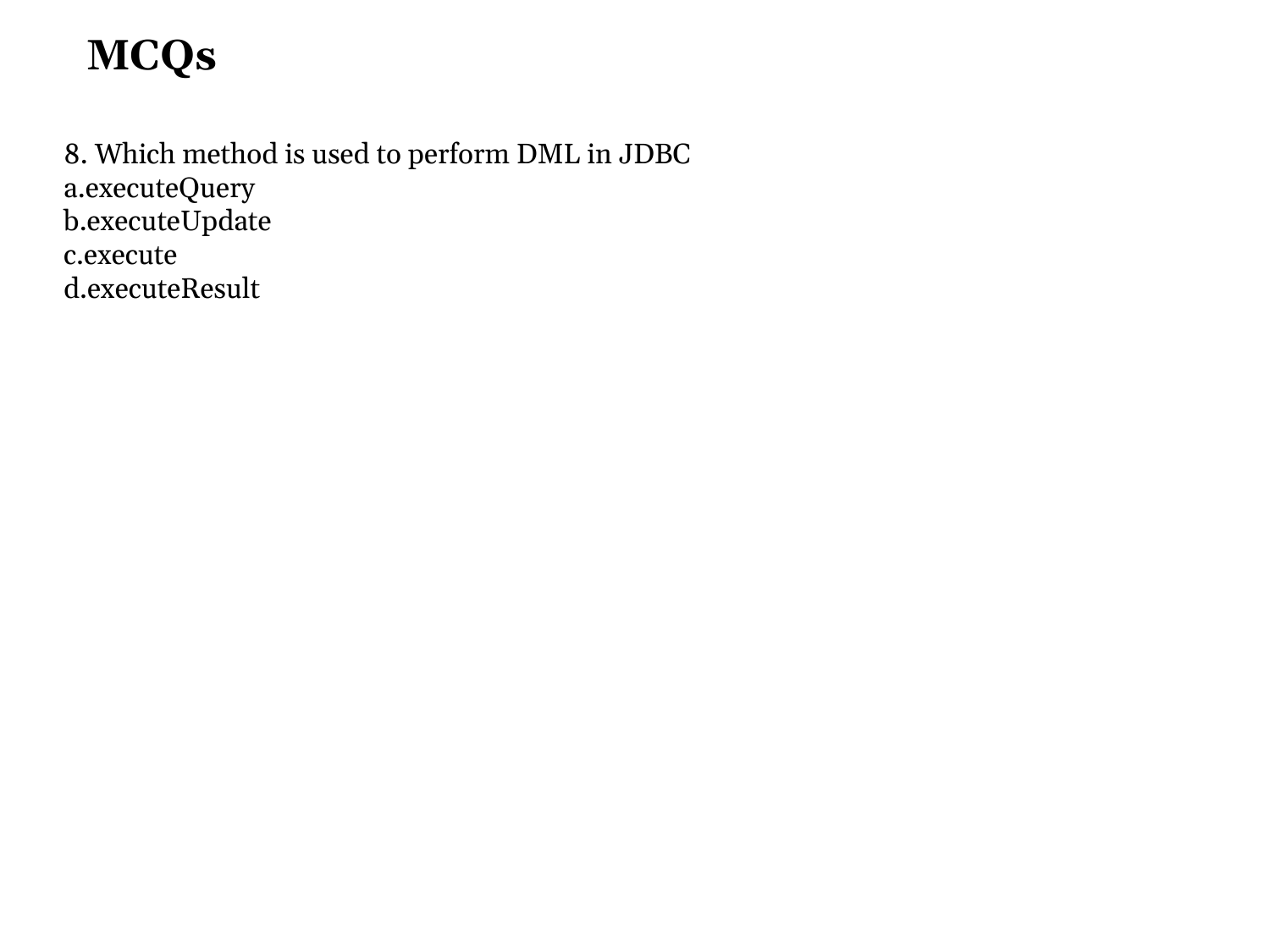

MCQs

8. Which method is used to perform DML in JDBC
executeQuery
executeUpdate
execute
executeResult